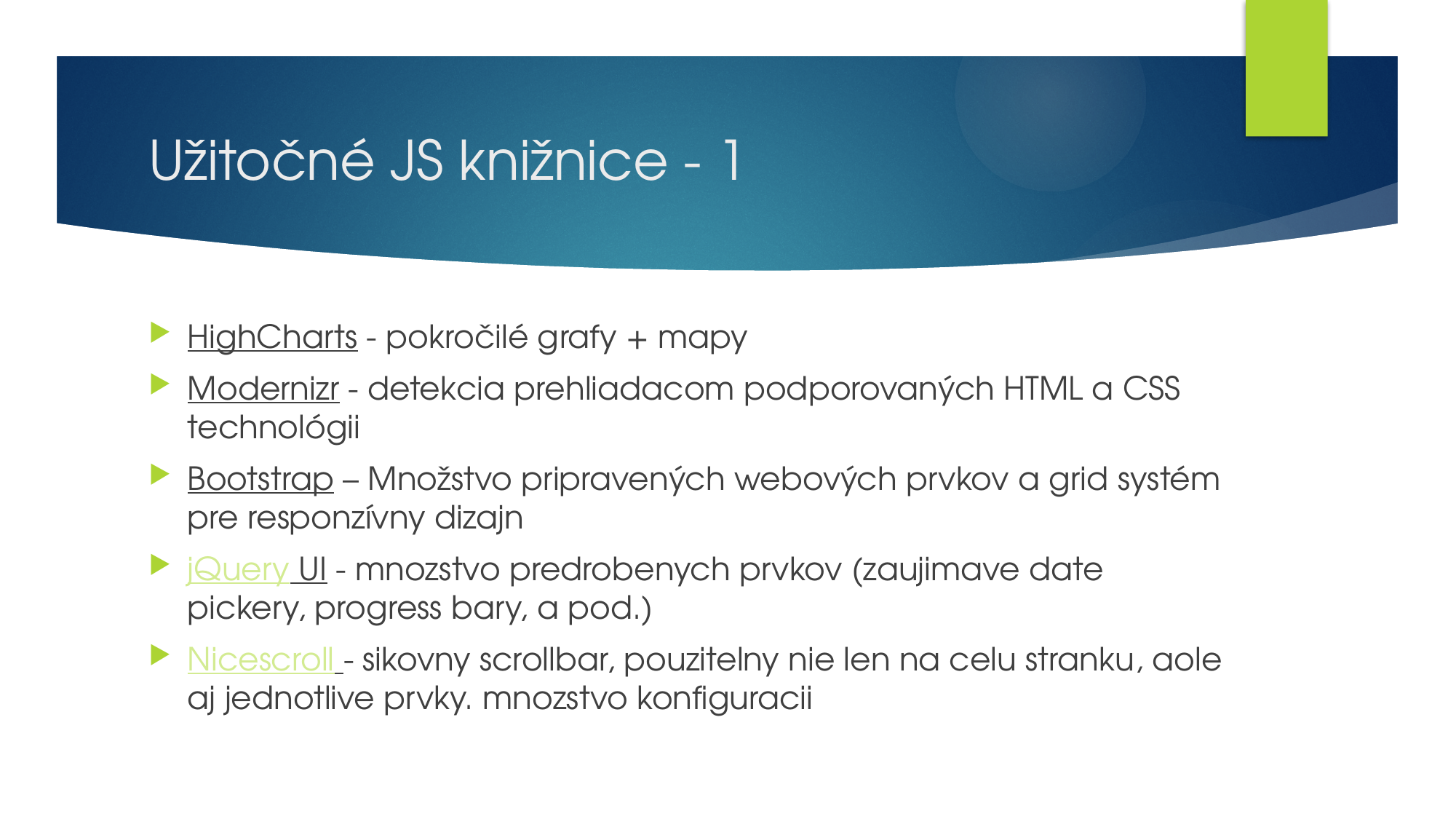

# Užitočné JS knižnice - 1
HighCharts - pokročilé grafy + mapy
Modernizr - detekcia prehliadacom podporovaných HTML a CSS technológii
Bootstrap – Množstvo pripravených webových prvkov a grid systém pre responzívny dizajn
jQuery UI - mnozstvo predrobenych prvkov (zaujimave date pickery, progress bary, a pod.)
Nicescroll - sikovny scrollbar, pouzitelny nie len na celu stranku, aole aj jednotlive prvky. mnozstvo konfiguracii